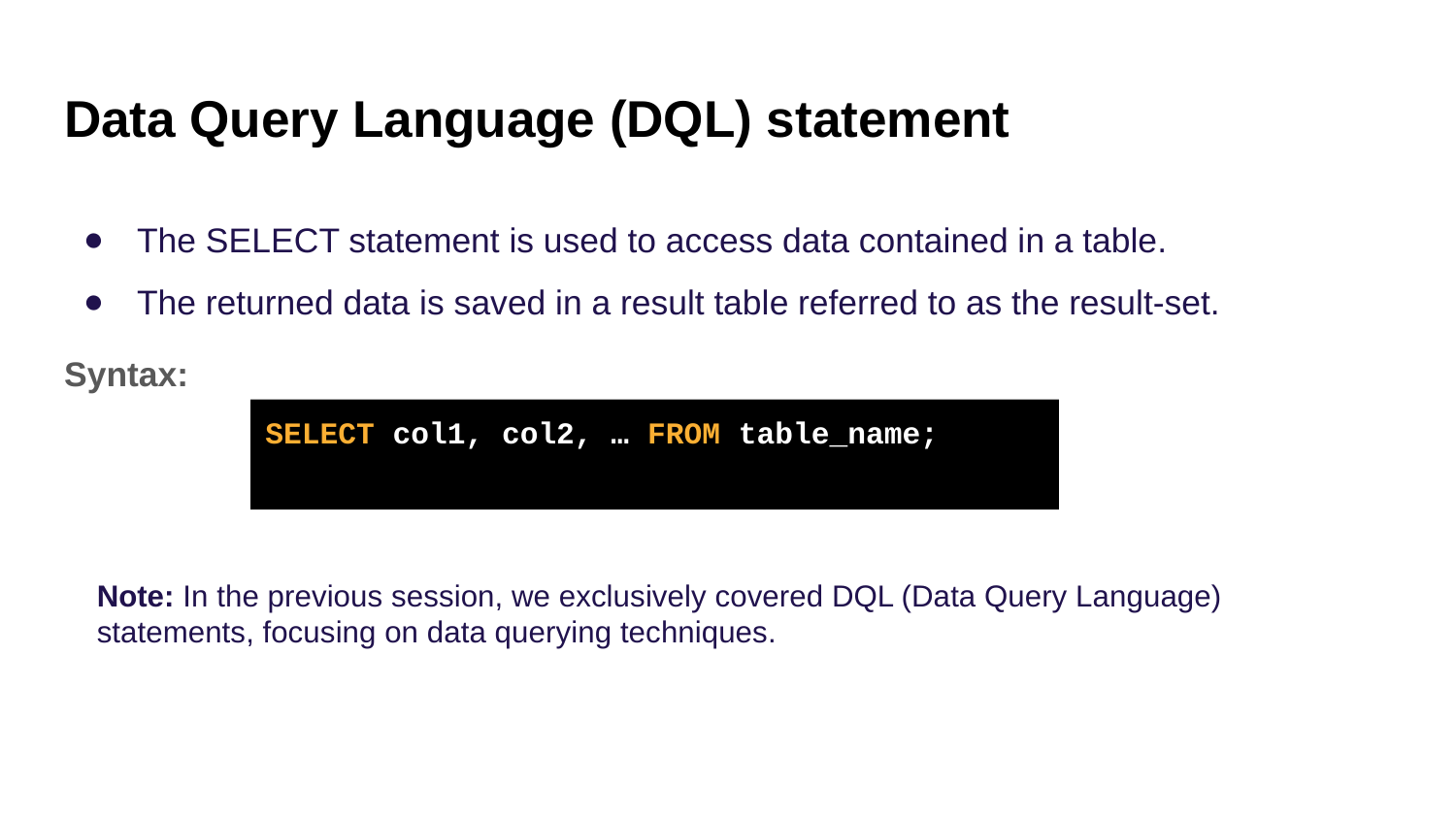

# Data Query Language (DQL) statement
The SELECT statement is used to access data contained in a table.
The returned data is saved in a result table referred to as the result-set.
Syntax:

SELECT col1, col2, … FROM table_name;

Note: In the previous session, we exclusively covered DQL (Data Query Language) statements, focusing on data querying techniques.